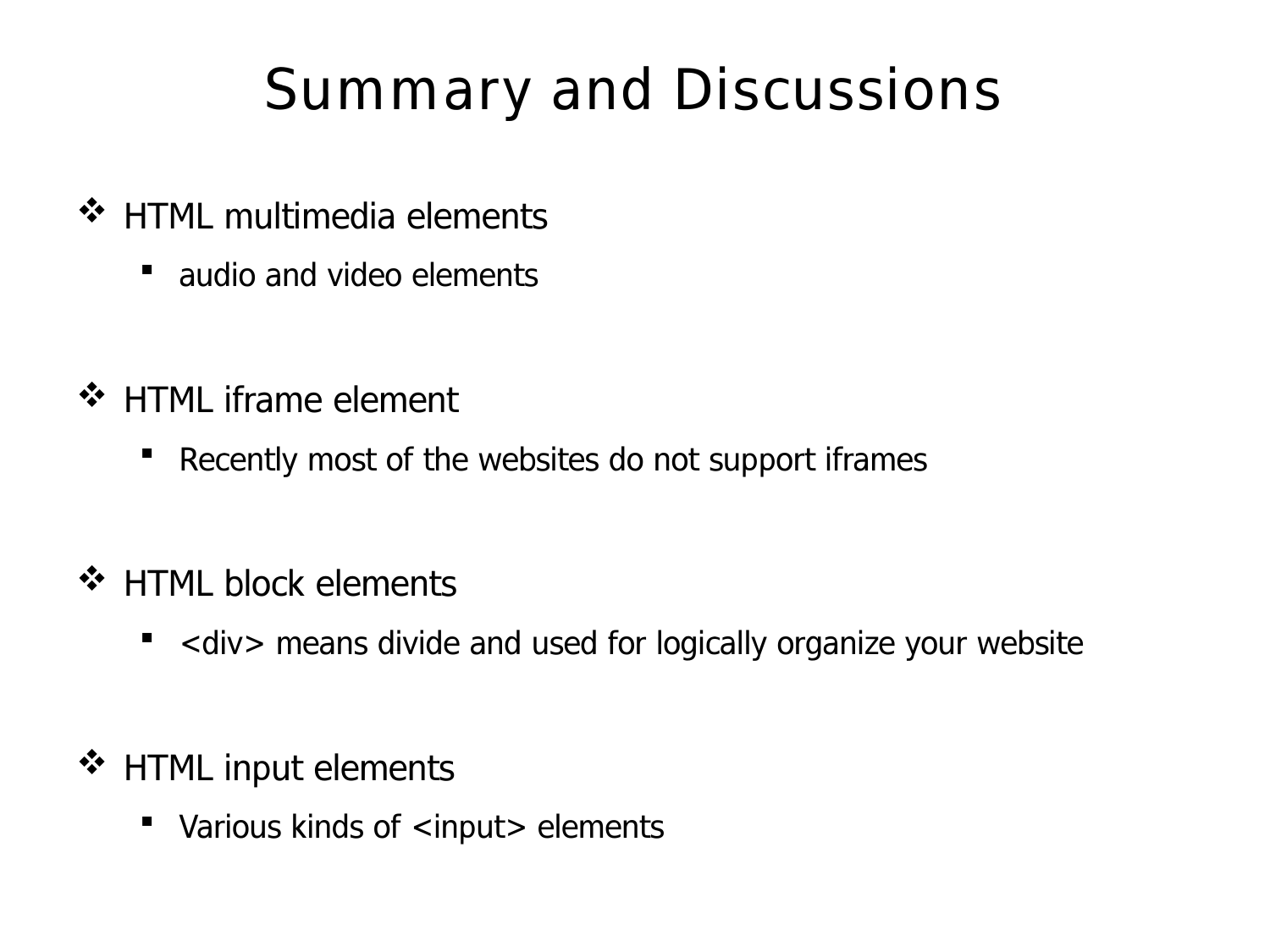

# Summary and Discussions
HTML multimedia elements
audio and video elements

HTML iframe element
Recently most of the websites do not support iframes

HTML block elements
<div> means divide and used for logically organize your website

HTML input elements
Various kinds of <input> elements